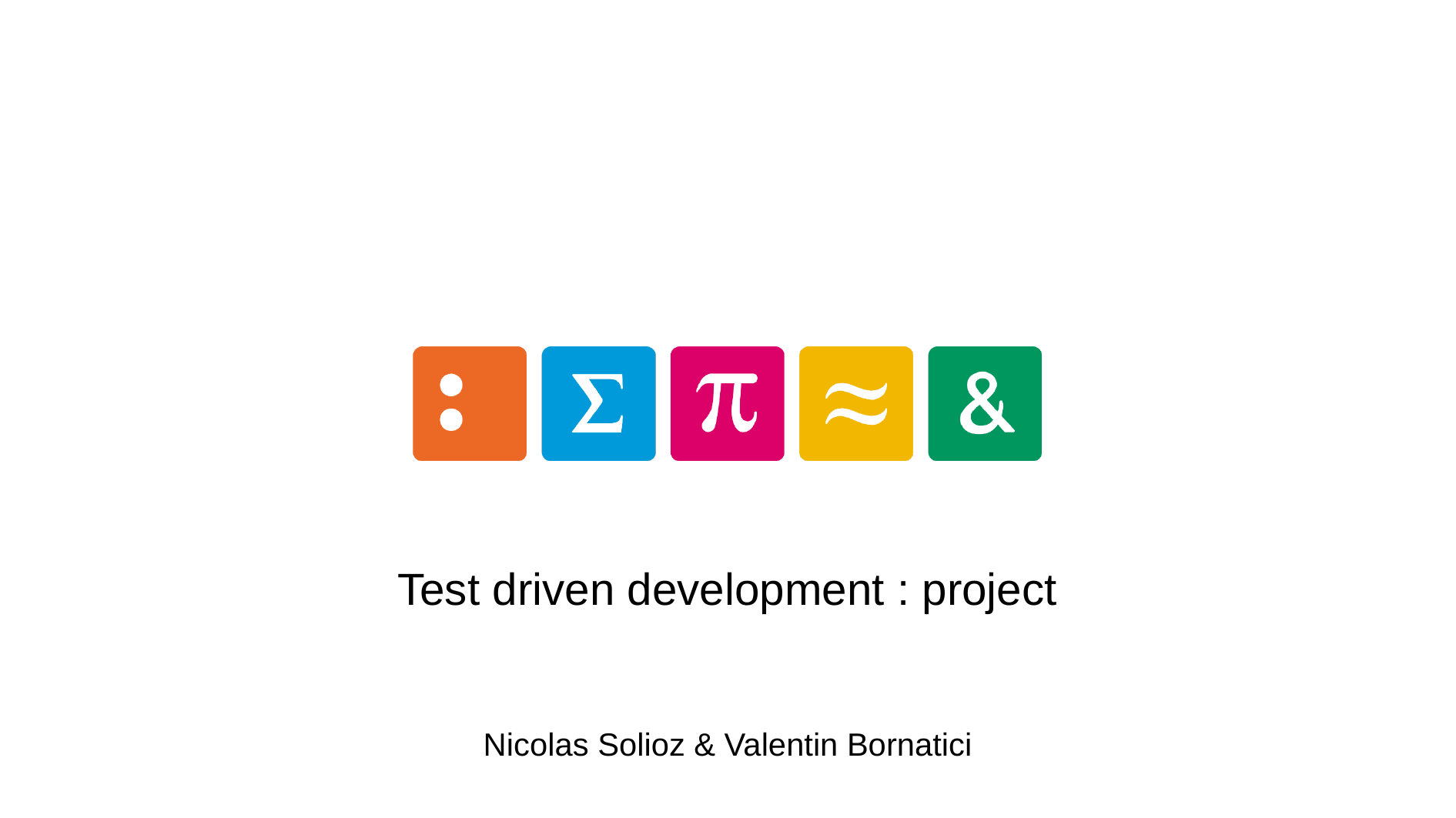

Test driven development : project
Nicolas Solioz & Valentin Bornatici